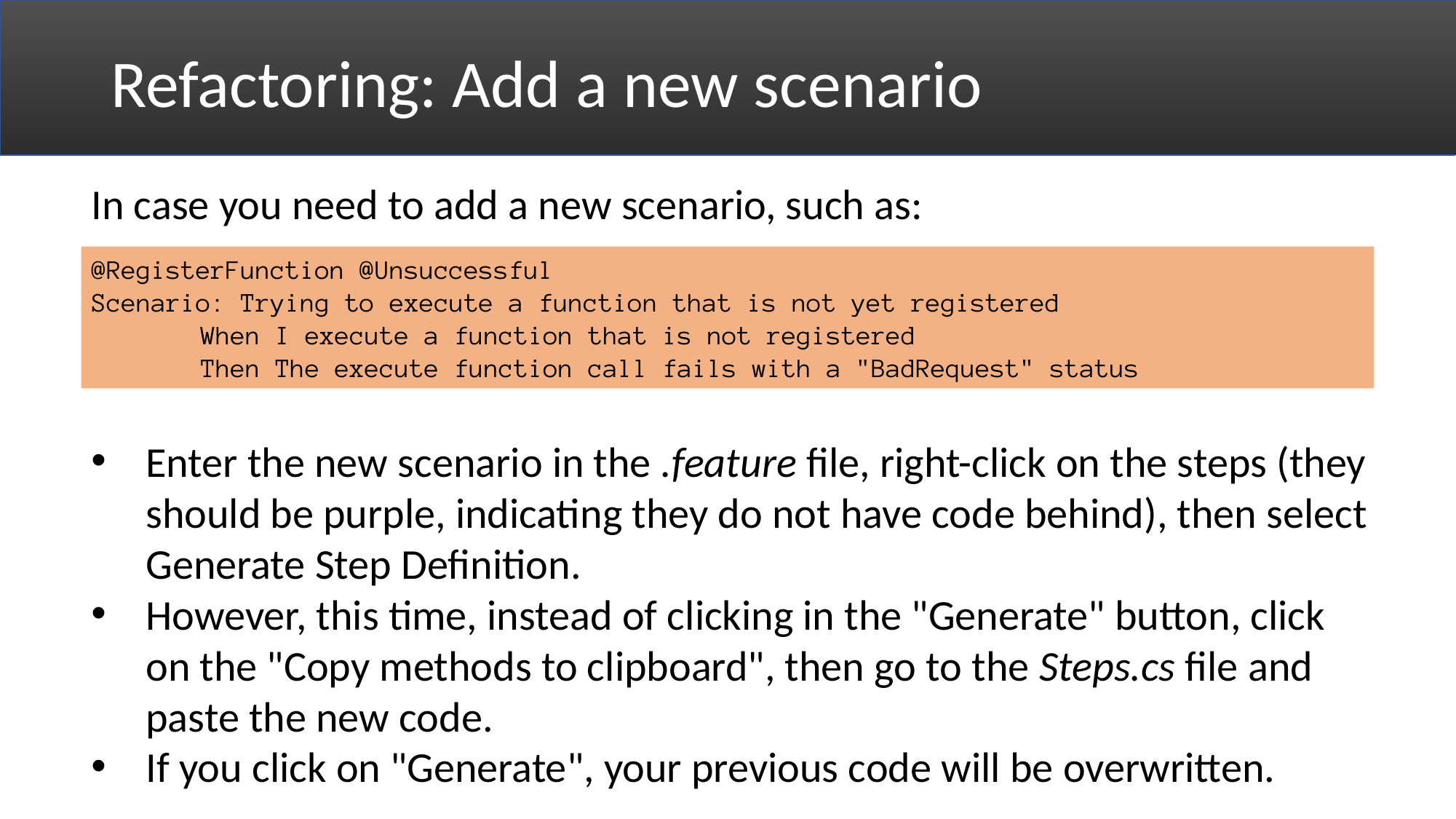

# Refactoring: Add a new scenario
In case you need to add a new scenario, such as:
@RegisterFunction @Unsuccessful
Scenario: Trying to execute a function that is not yet registered
	When I execute a function that is not registered
	Then The execute function call fails with a "BadRequest" status
Enter the new scenario in the .feature file, right-click on the steps (they should be purple, indicating they do not have code behind), then select Generate Step Definition.
However, this time, instead of clicking in the "Generate" button, click on the "Copy methods to clipboard", then go to the Steps.cs file and paste the new code.
If you click on "Generate", your previous code will be overwritten.